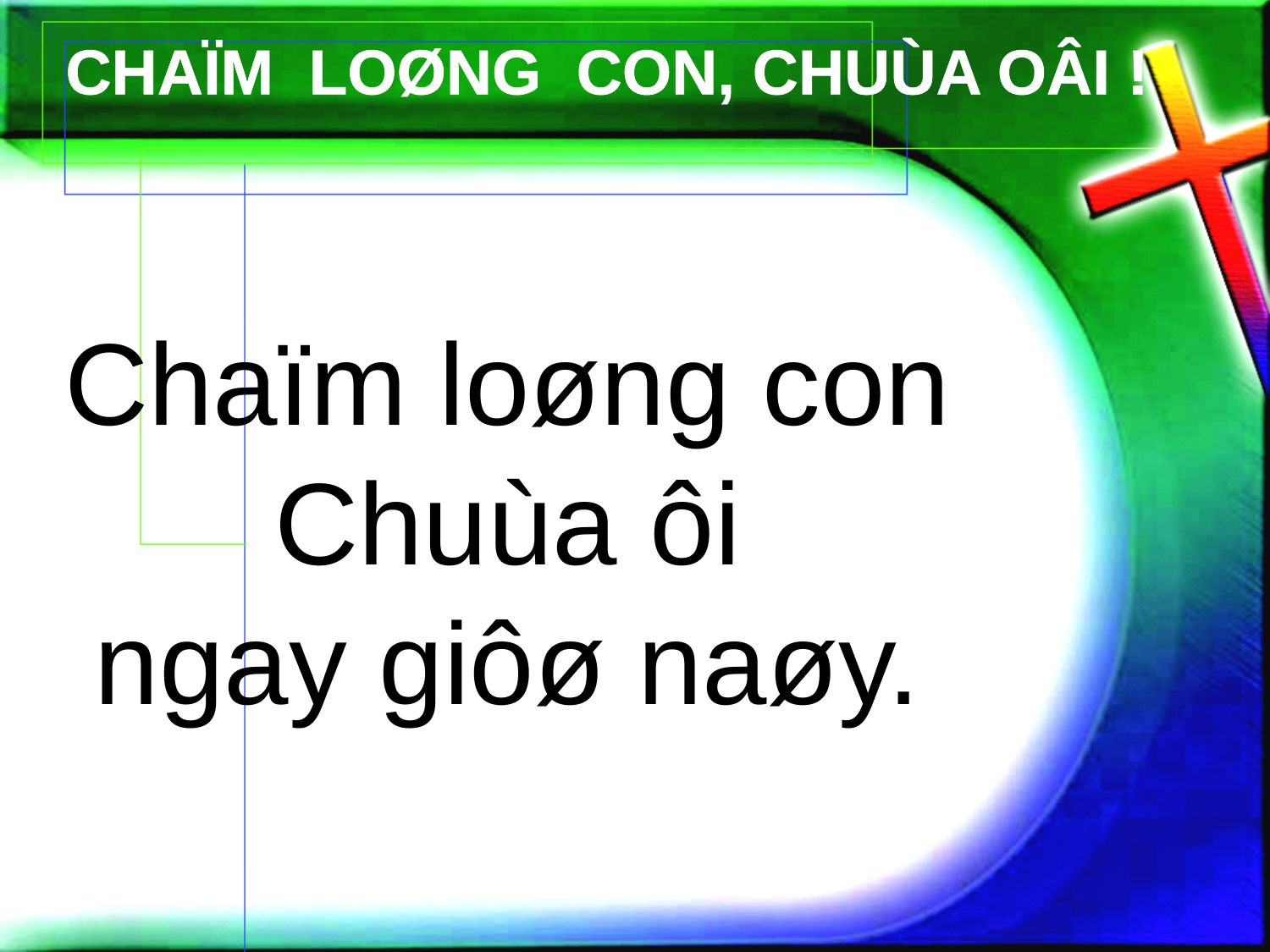

# CHAÏM  LOØNG  CON, CHUÙA OÂI !
Chaïm loøng con
Chuùa ôi
ngay giôø naøy.